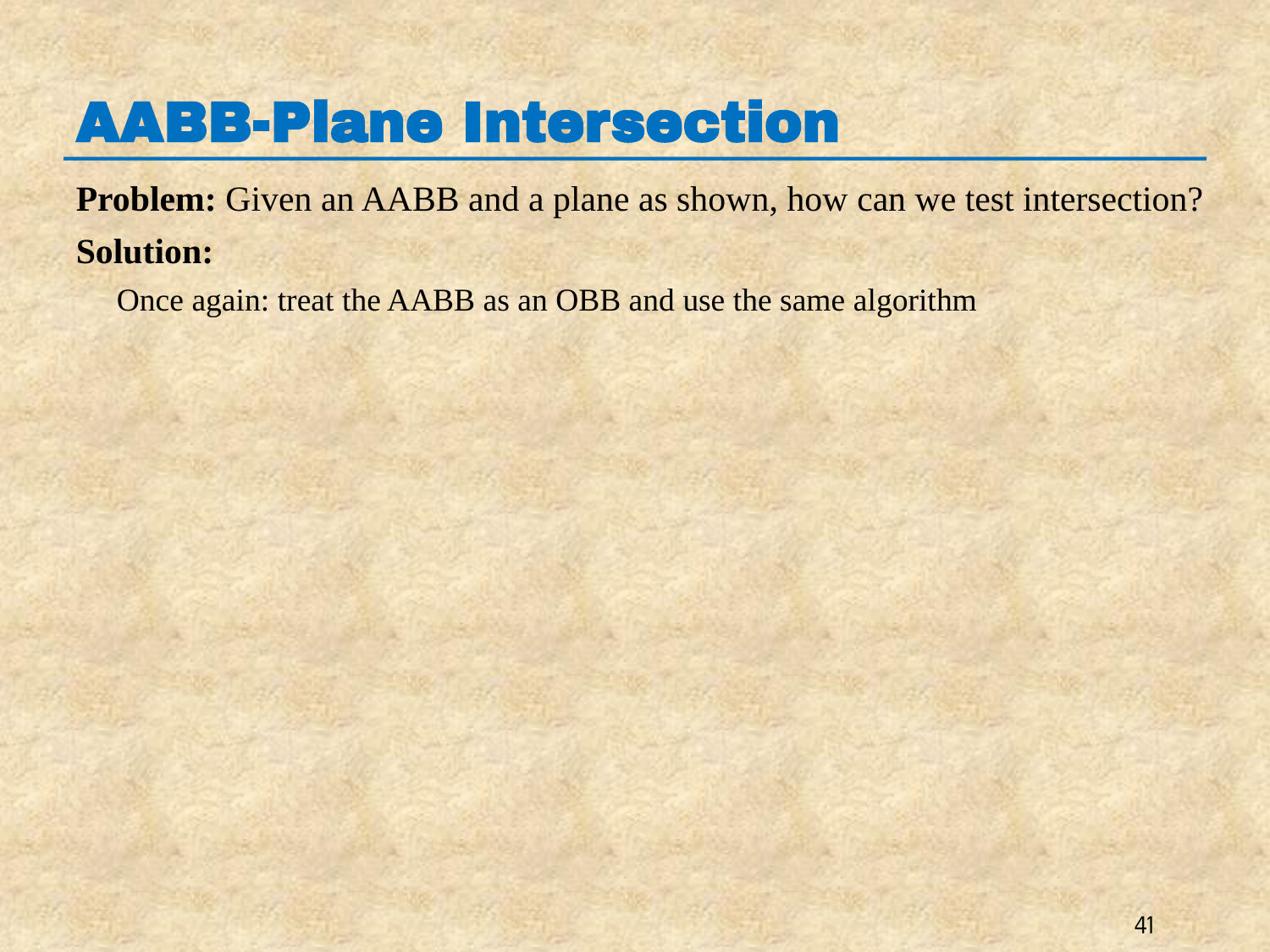

# AABB-Plane Intersection
Problem: Given an AABB and a plane as shown, how can we test intersection?
Solution:
Once again: treat the AABB as an OBB and use the same algorithm
41